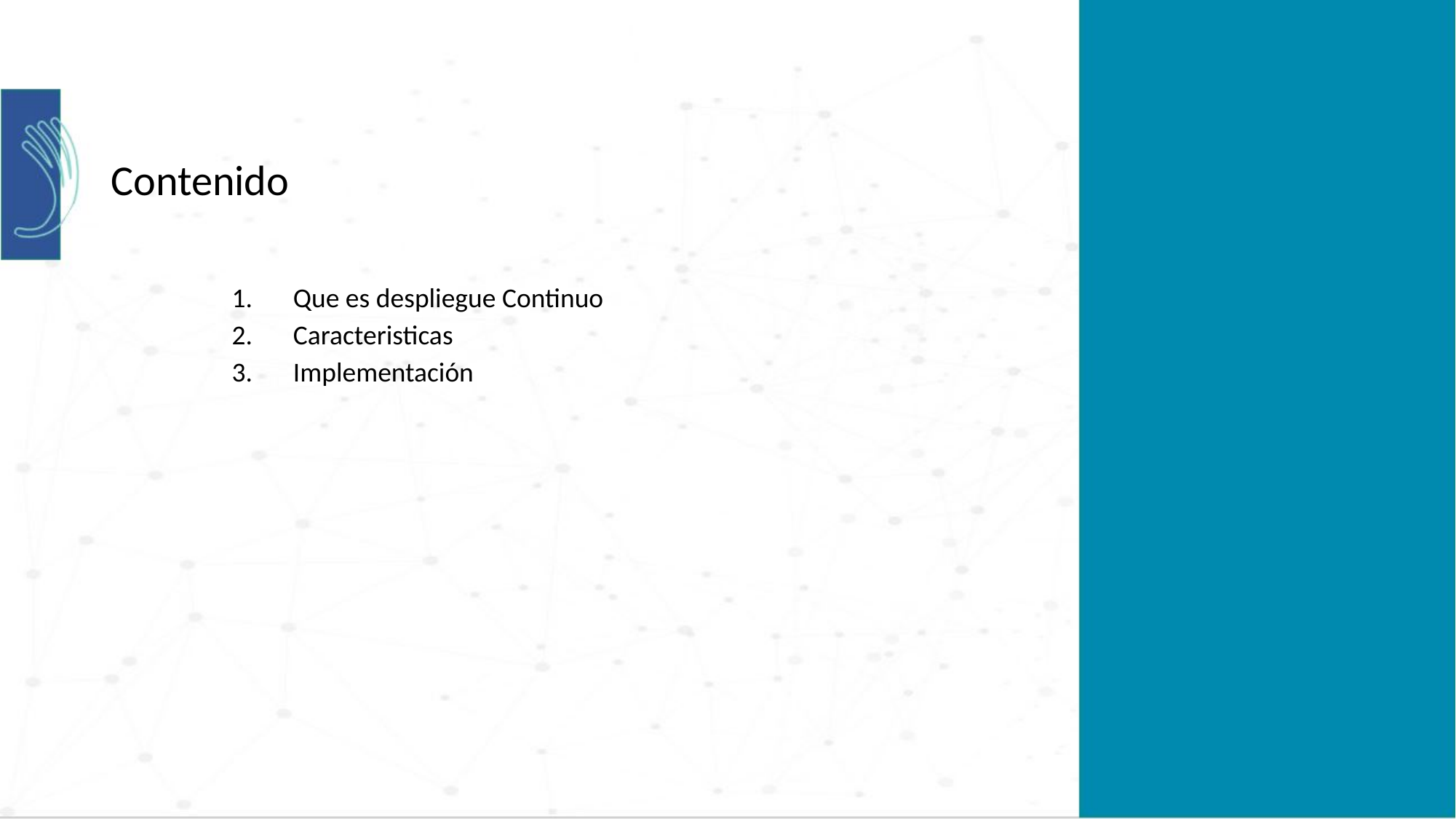

# Contenido
Que es despliegue Continuo
Caracteristicas
Implementación